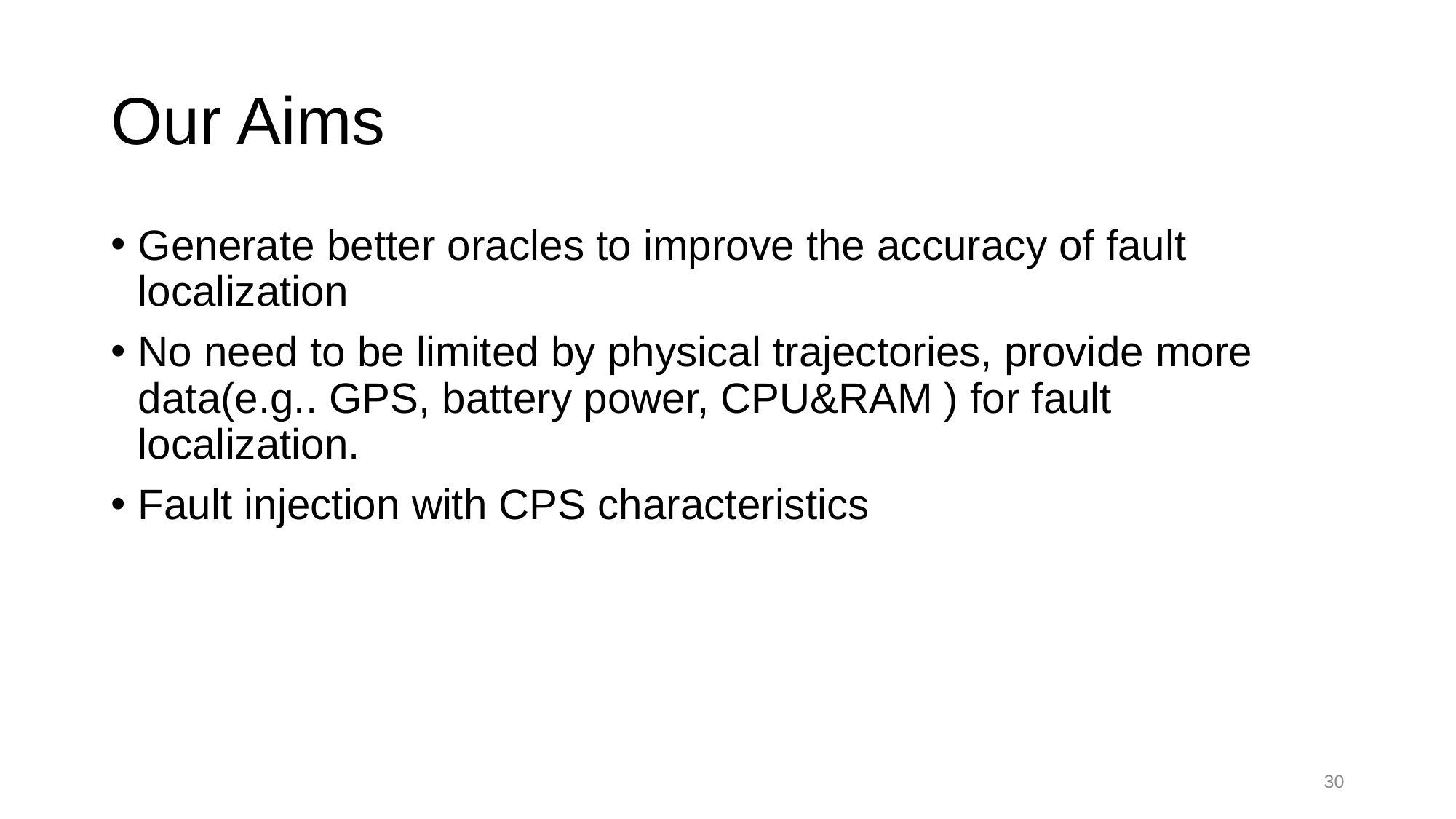

# Our Aims
Generate better oracles to improve the accuracy of fault localization
No need to be limited by physical trajectories, provide more data(e.g.. GPS, battery power, CPU&RAM ) for fault localization.
Fault injection with CPS characteristics
30